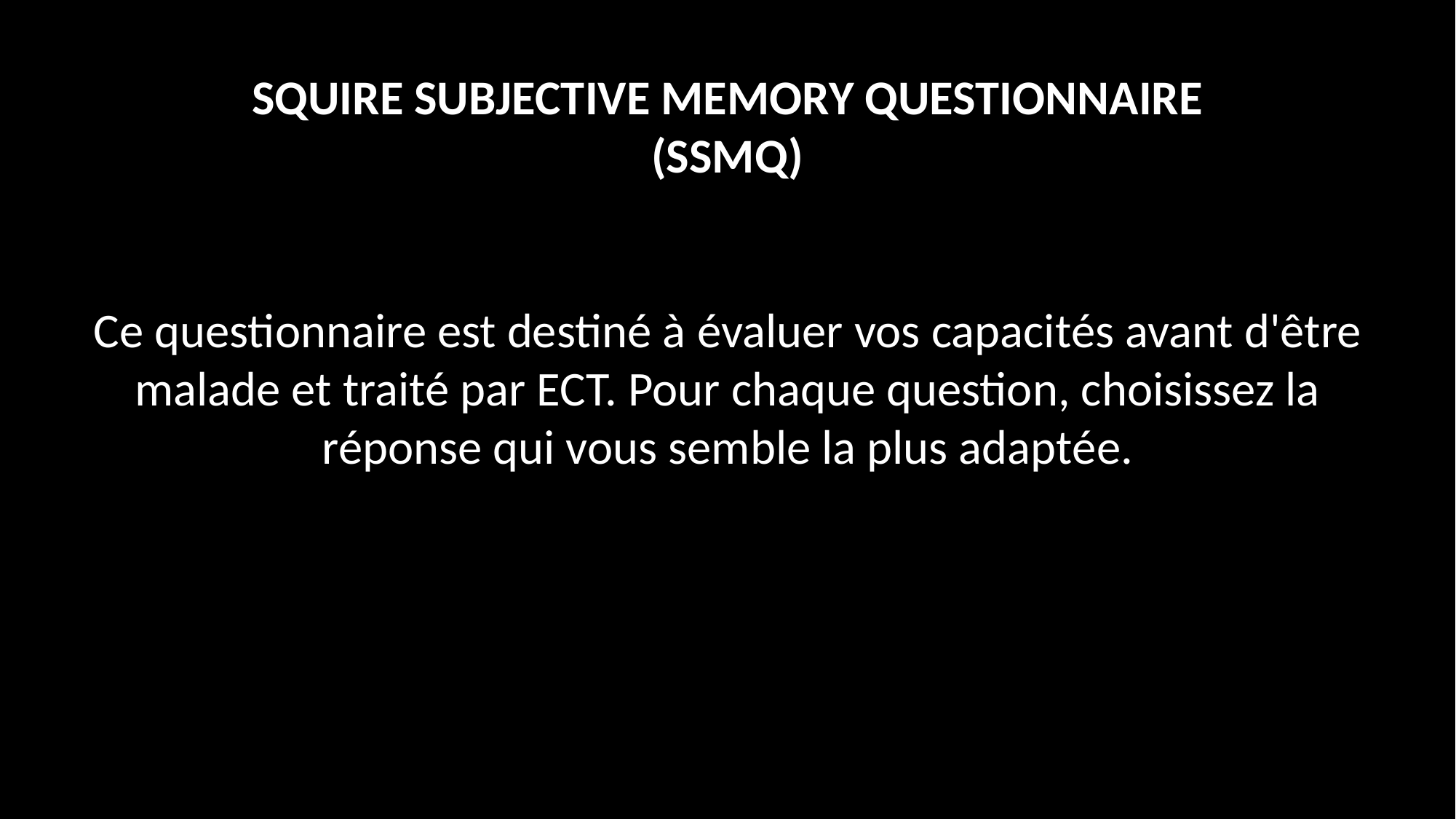

SQUIRE SUBJECTIVE MEMORY QUESTIONNAIRE
(SSMQ)

Ce questionnaire est destiné à évaluer vos capacités avant d'être malade et traité par ECT. Pour chaque question, choisissez la réponse qui vous semble la plus adaptée.